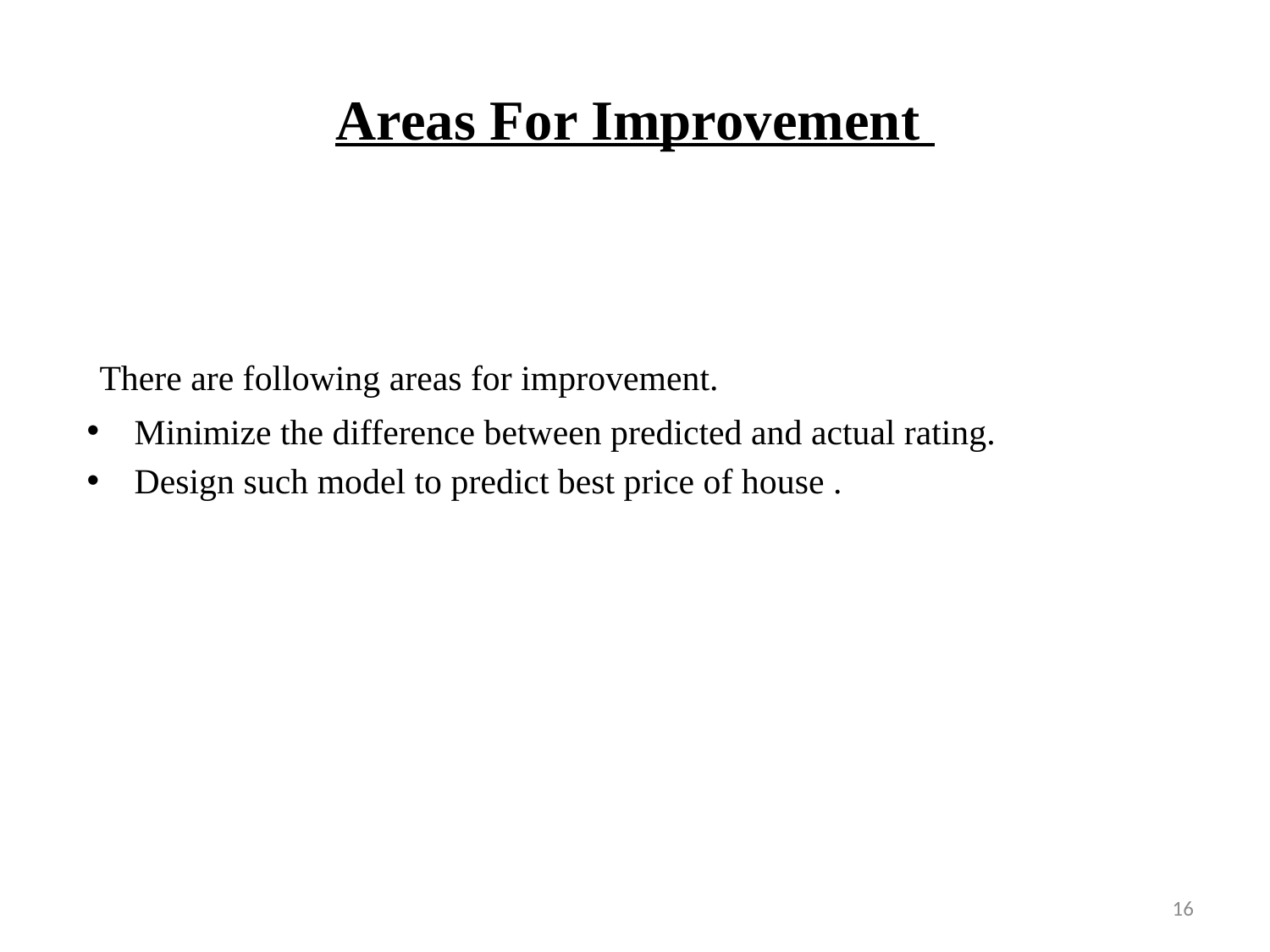

# Areas For Improvement
 There are following areas for improvement.
Minimize the difference between predicted and actual rating.
Design such model to predict best price of house .

16